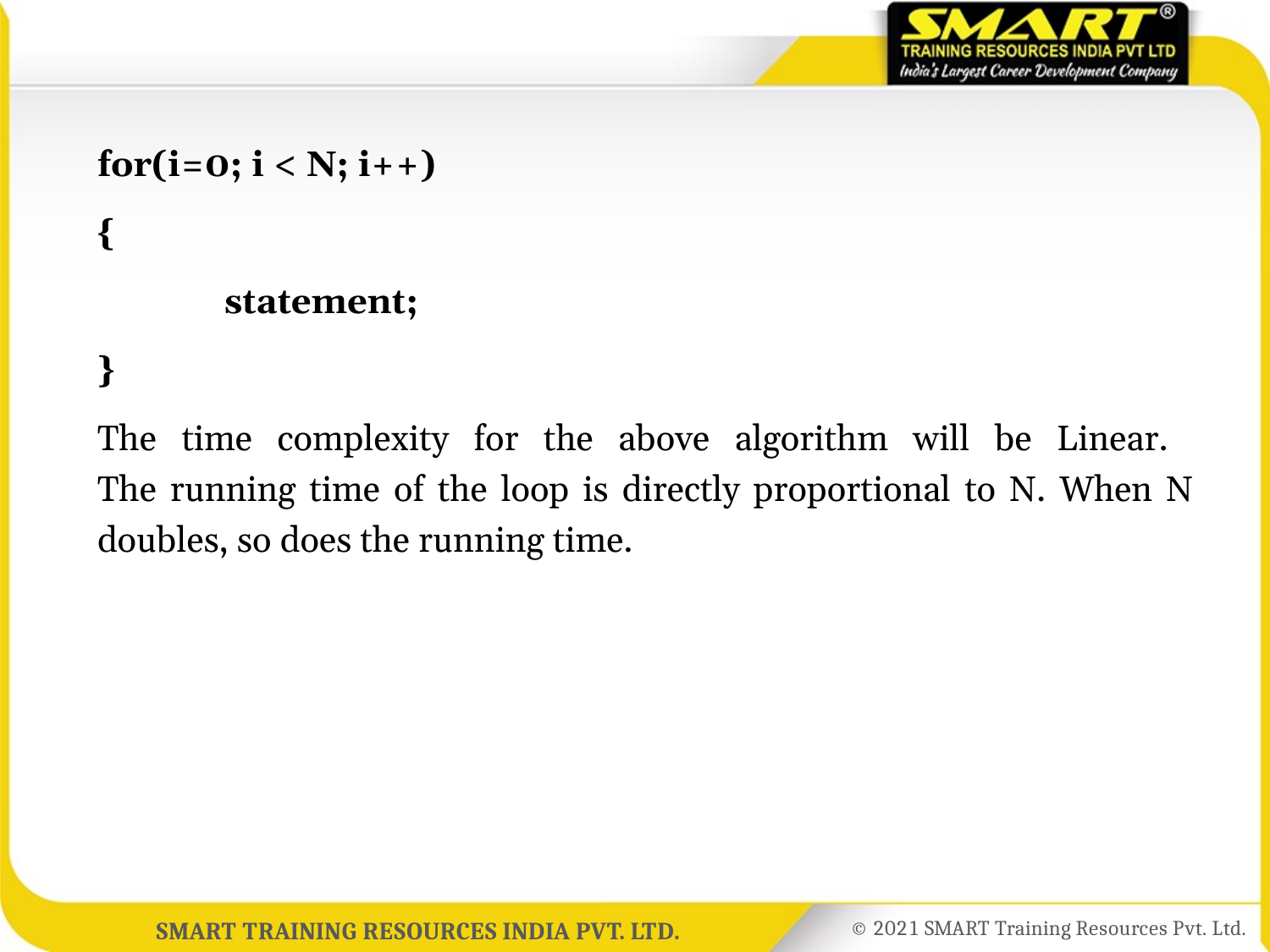

for(i=0; i < N; i++)
{
	statement;
}
The time complexity for the above algorithm will be Linear.
The running time of the loop is directly proportional to N. When N doubles, so does the running time.